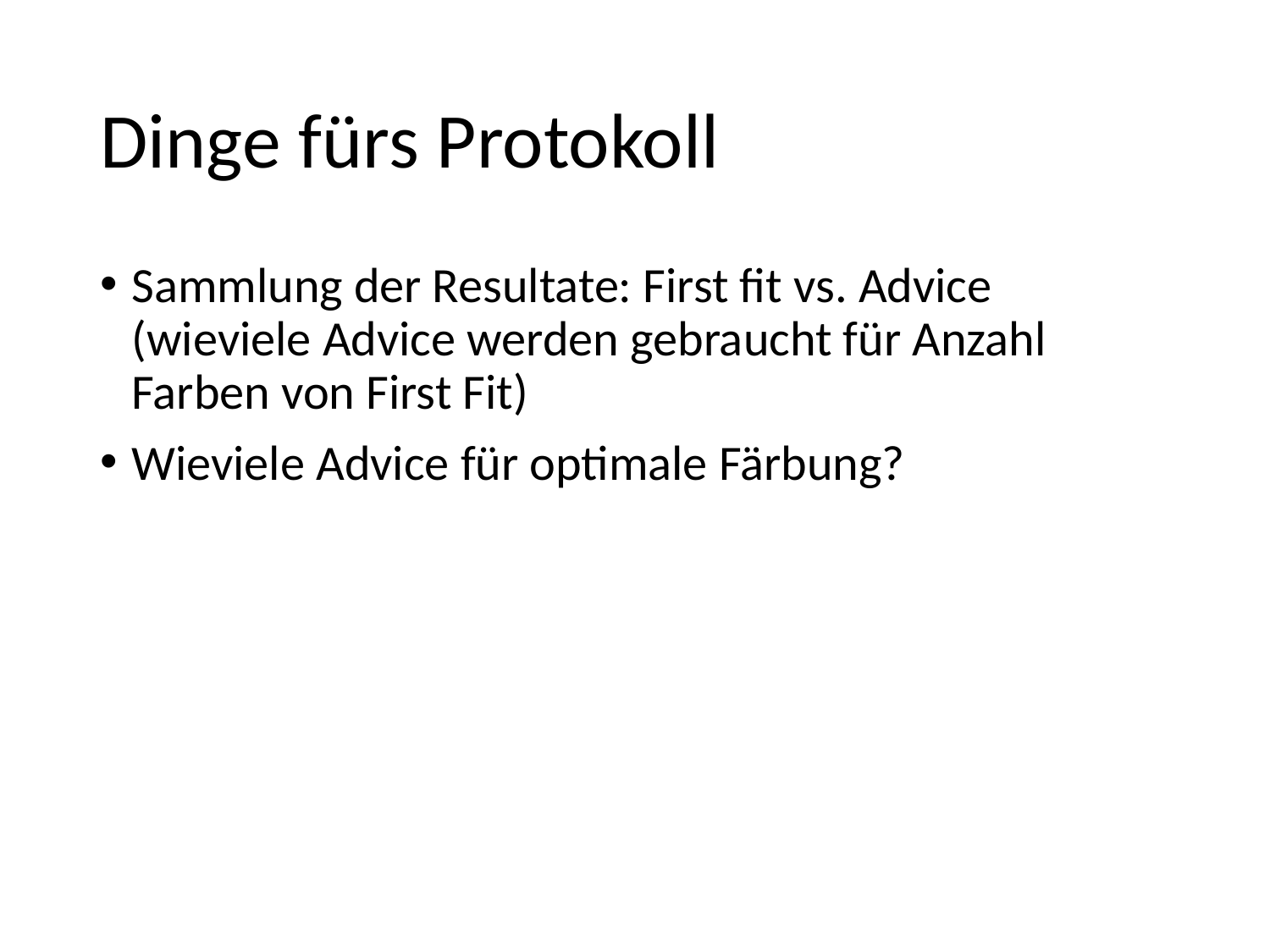

# Dinge fürs Protokoll
Sammlung der Resultate: First fit vs. Advice (wieviele Advice werden gebraucht für Anzahl Farben von First Fit)
Wieviele Advice für optimale Färbung?